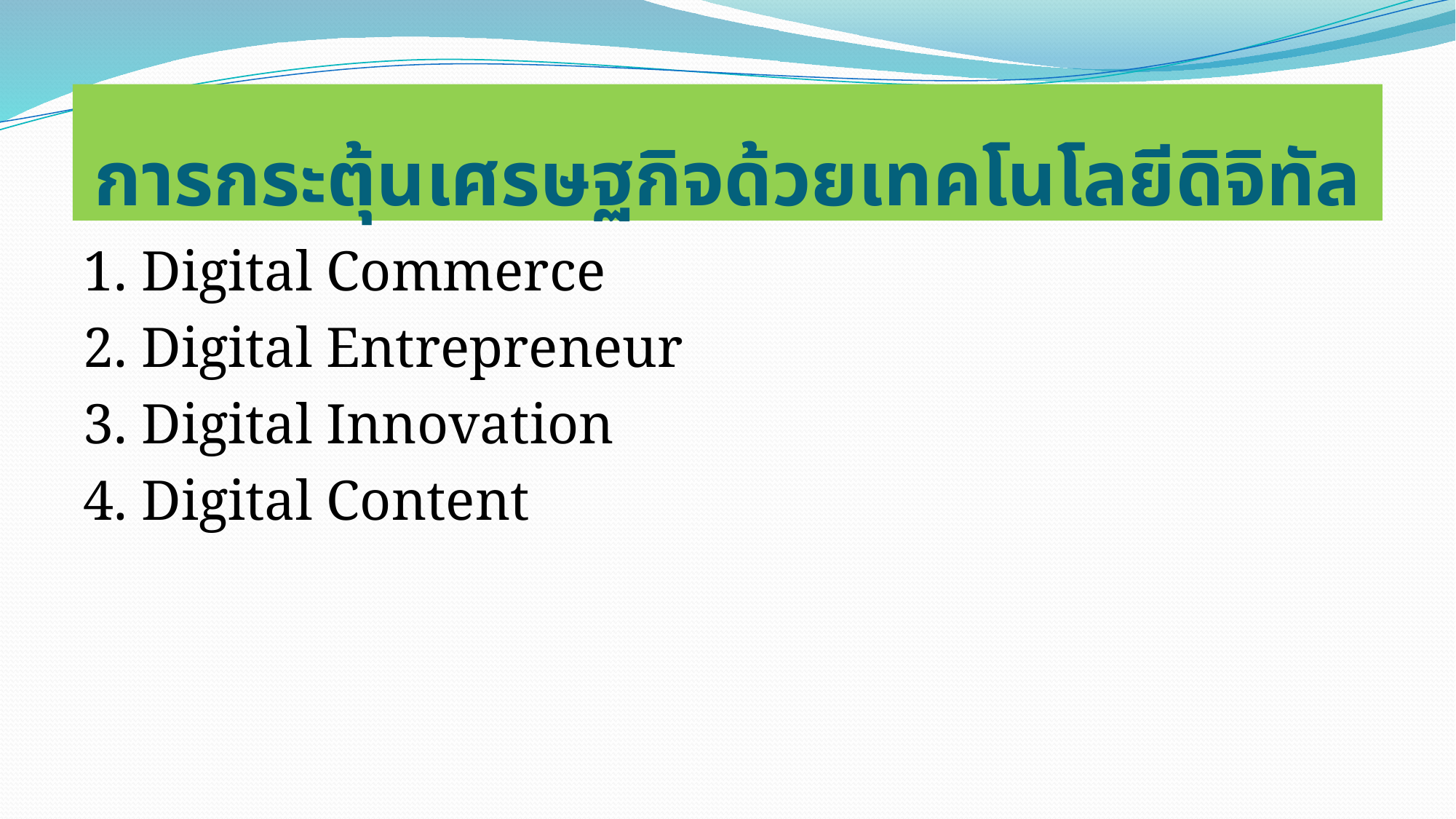

# การกระตุ้นเศรษฐกิจด้วยเทคโนโลยีดิจิทัล
1. Digital Commerce
2. Digital Entrepreneur
3. Digital Innovation
4. Digital Content